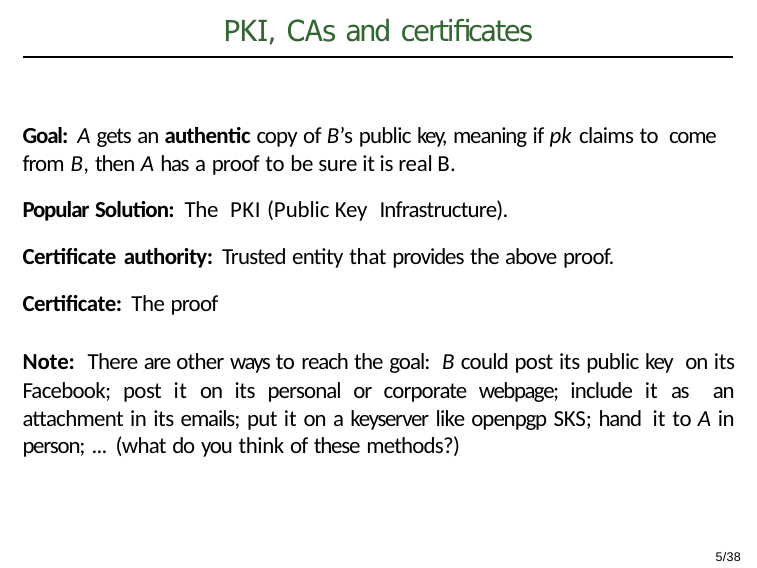

# PKI, CAs and certificates

Goal: A gets an authentic copy of B’s public key, meaning if pk claims to  come from B, then A has a proof to be sure it is real B.
Popular Solution: The PKI (Public Key Infrastructure).
Certificate authority: Trusted entity that provides the above proof.  Certificate: The proof

Note: There are other ways to reach the goal: B could post its public key  on its Facebook; post it on its personal or corporate webpage; include it as  an attachment in its emails; put it on a keyserver like openpgp SKS; hand  it to A in person; ... (what do you think of these methods?)
5/38